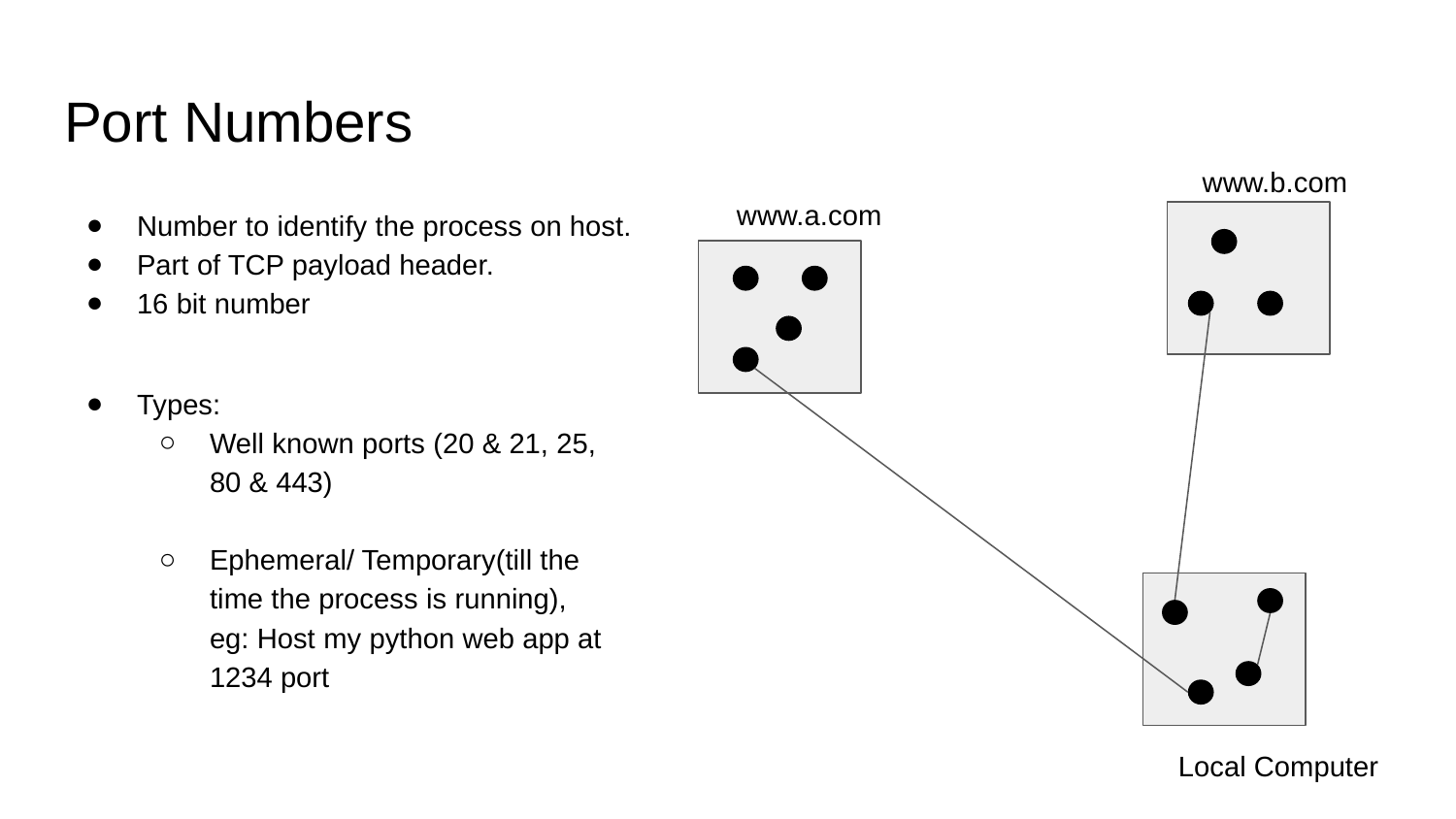

# Port Numbers
www.b.com
www.a.com
Number to identify the process on host.
Part of TCP payload header.
16 bit number

Types:
Well known ports (20 & 21, 25, 80 & 443)

Ephemeral/ Temporary(till the time the process is running), eg: Host my python web app at 1234 port

Local Computer